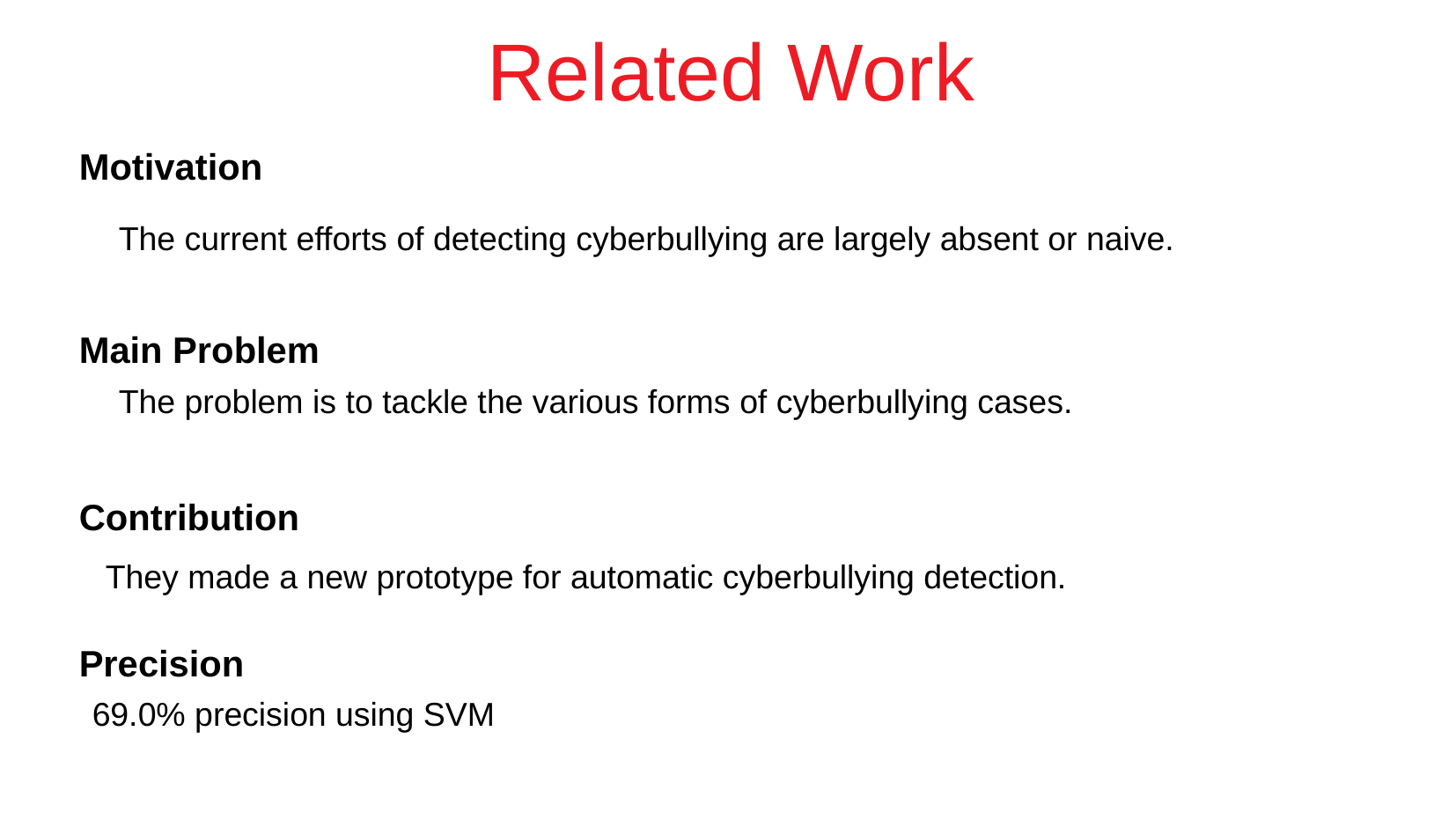

Related Work

Motivation
The current efforts of detecting cyberbullying are largely absent or naive.
Main Problem
The problem is to tackle the various forms of cyberbullying cases.
Contribution
They made a new prototype for automatic cyberbullying detection.
Precision
69.0% precision using SVM